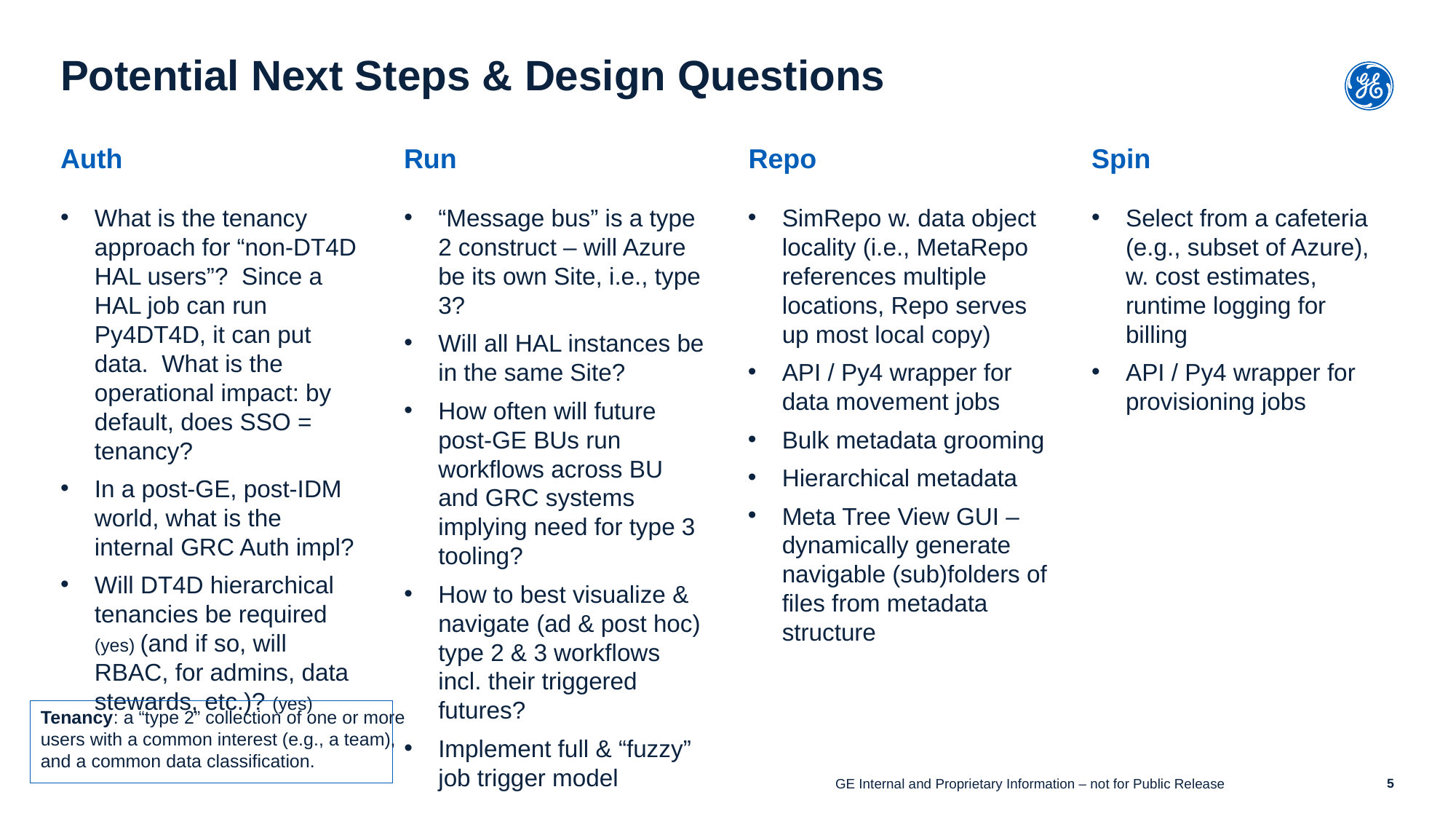

# Potential Next Steps & Design Questions
Auth
Run
Repo
Spin
What is the tenancy approach for “non-DT4D HAL users”?  Since a HAL job can run Py4DT4D, it can put data.  What is the operational impact: by default, does SSO = tenancy?
In a post-GE, post-IDM world, what is the internal GRC Auth impl?
Will DT4D hierarchical tenancies be required (yes) (and if so, will RBAC, for admins, data stewards, etc.)? (yes)

“Message bus” is a type 2 construct – will Azure be its own Site, i.e., type 3?
Will all HAL instances be in the same Site?
How often will future post-GE BUs run workflows across BU and GRC systems implying need for type 3 tooling?
How to best visualize & navigate (ad & post hoc) type 2 & 3 workflows incl. their triggered futures?
Implement full & “fuzzy” job trigger model

SimRepo w. data object locality (i.e., MetaRepo references multiple locations, Repo serves up most local copy)
API / Py4 wrapper for data movement jobs
Bulk metadata grooming
Hierarchical metadata
Meta Tree View GUI – dynamically generate navigable (sub)folders of files from metadata structure

Select from a cafeteria (e.g., subset of Azure), w. cost estimates, runtime logging for billing
API / Py4 wrapper for provisioning jobs

Tenancy: a “type 2” collection of one or more
users with a common interest (e.g., a team),
and a common data classification.
5